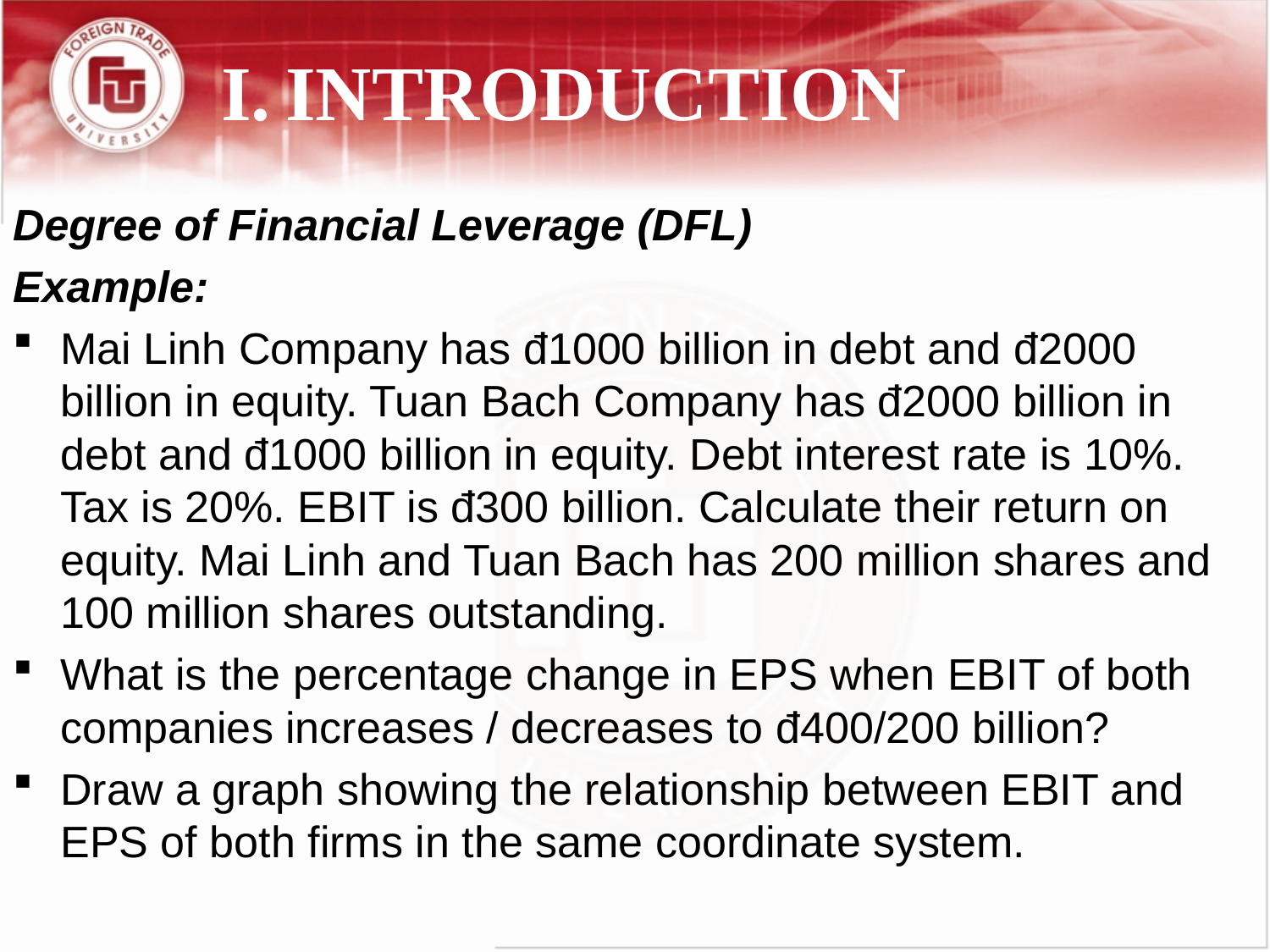

# I.	INTRODUCTION
Degree of Financial Leverage (DFL)
Example:
Mai Linh Company has đ1000 billion in debt and đ2000 billion in equity. Tuan Bach Company has đ2000 billion in debt and đ1000 billion in equity. Debt interest rate is 10%. Tax is 20%. EBIT is đ300 billion. Calculate their return on equity. Mai Linh and Tuan Bach has 200 million shares and 100 million shares outstanding.
What is the percentage change in EPS when EBIT of both companies increases / decreases to đ400/200 billion?
Draw a graph showing the relationship between EBIT and EPS of both firms in the same coordinate system.